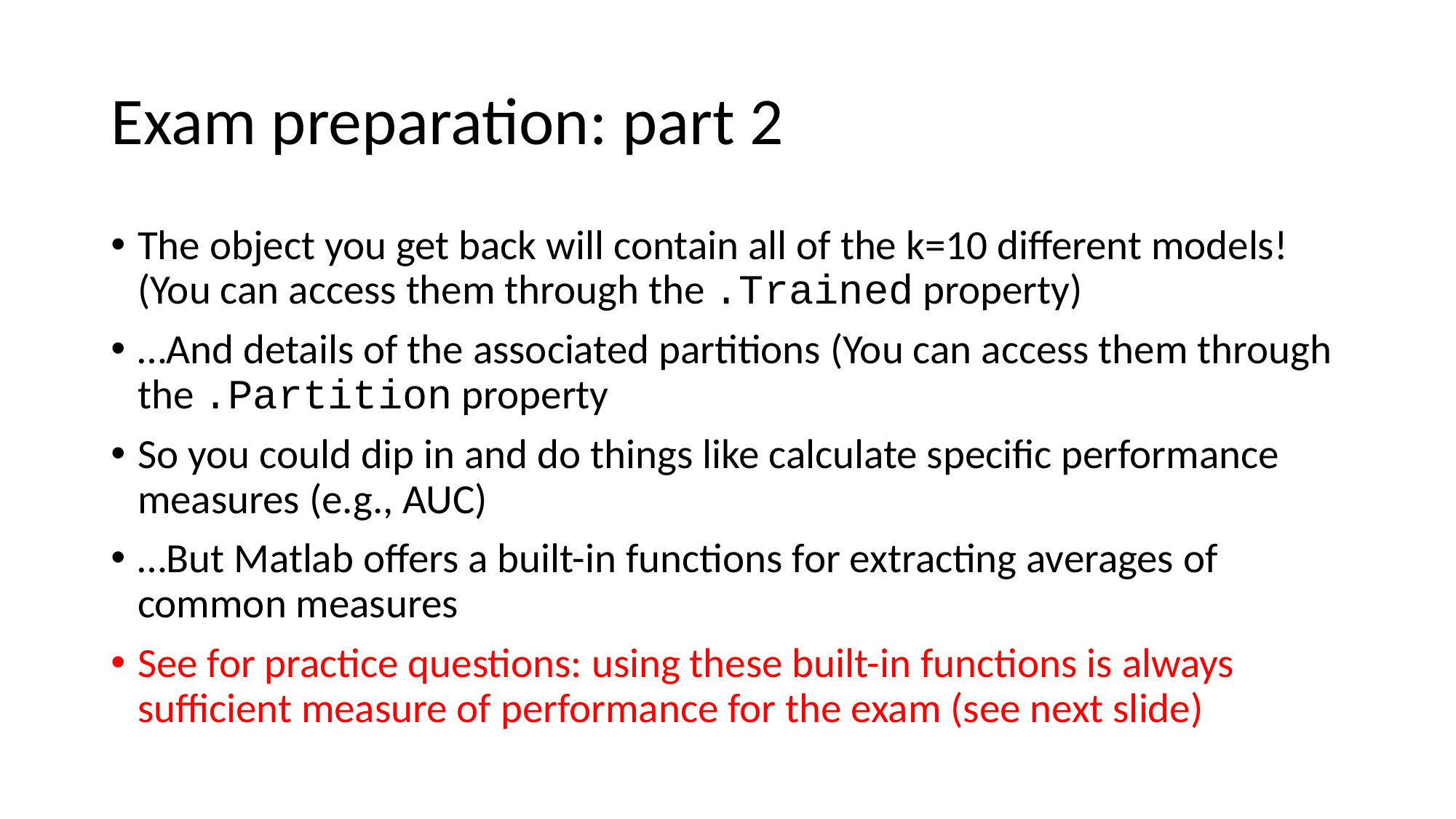

# Exam preparation: part 2
The object you get back will contain all of the k=10 different models! (You can access them through the .Trained property)
…And details of the associated partitions (You can access them through the .Partition property
So you could dip in and do things like calculate specific performance measures (e.g., AUC)
…But Matlab offers a built-in functions for extracting averages of common measures
See for practice questions: using these built-in functions is always sufficient measure of performance for the exam (see next slide)